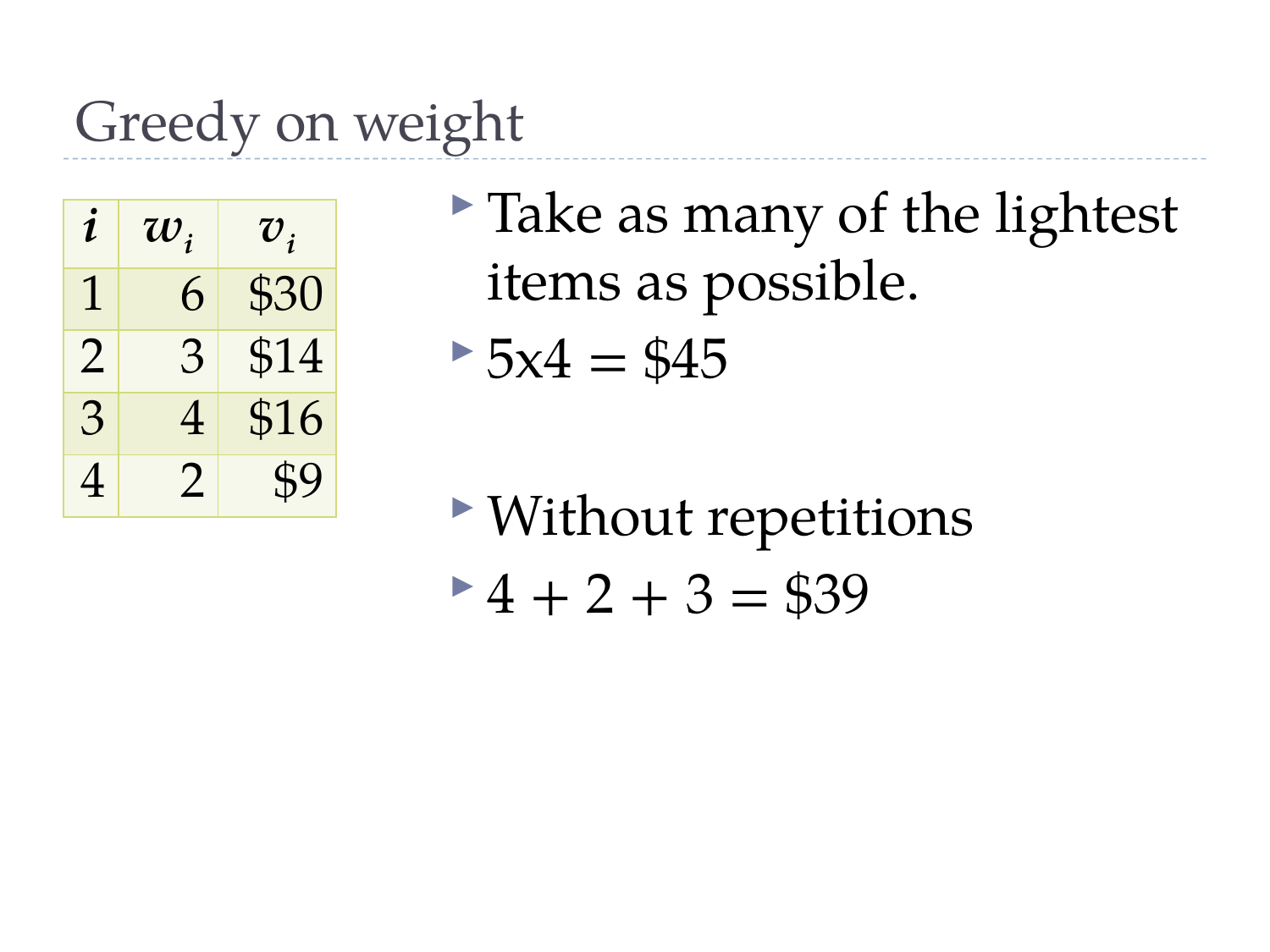

# Greedy on weight
Take as many of the lightest items as possible.
5x4 = $45

Without repetitions
4 + 2 + 3 = $39
| i | wi | vi |
| --- | --- | --- |
| 1 | 6 | $30 |
| 2 | 3 | $14 |
| 3 | 4 | $16 |
| 4 | 2 | $9 |